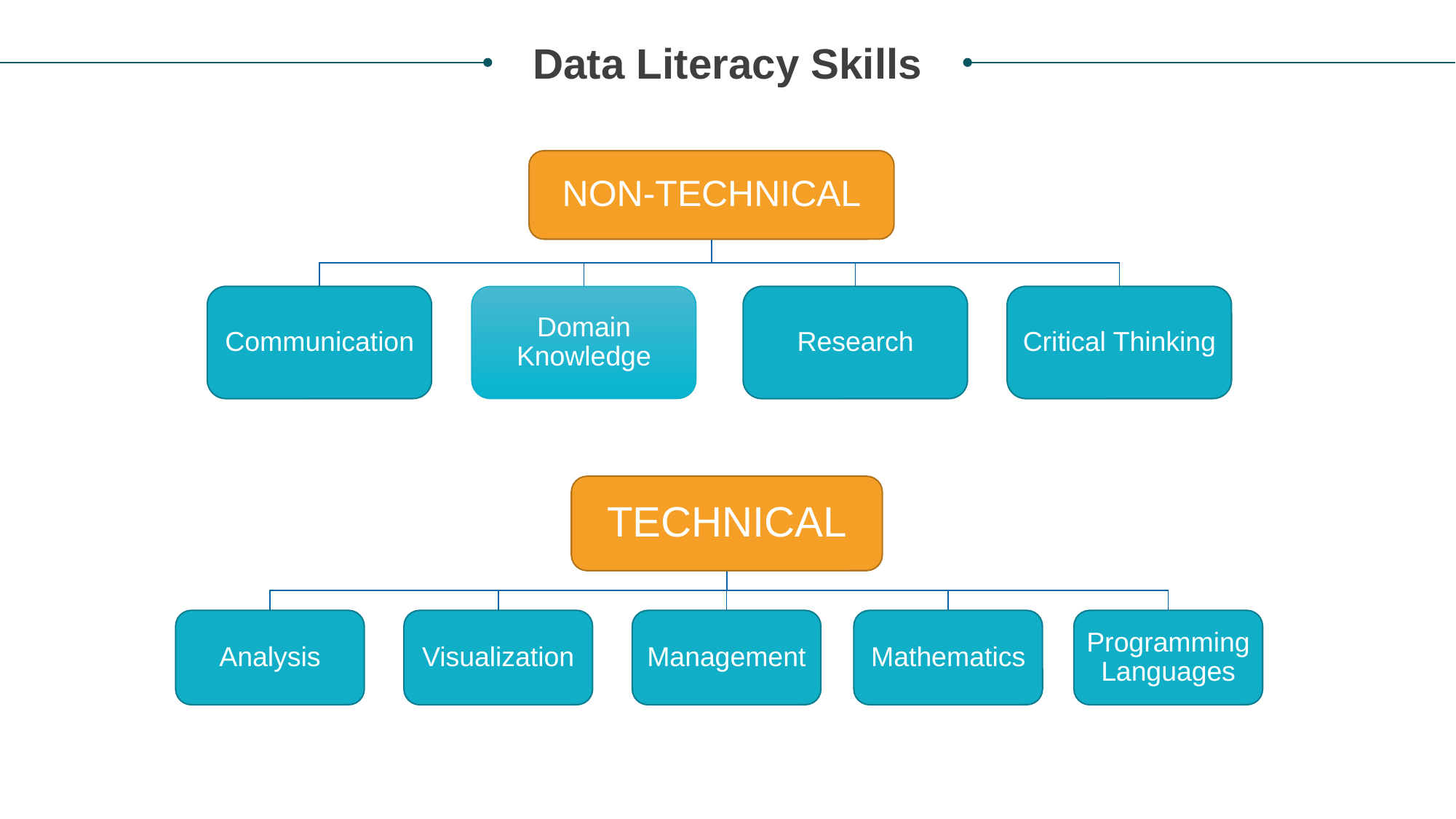

Data Literacy Skills

NON-TECHNICAL

Communication
Domain Knowledge
Research
Critical Thinking

TECHNICAL

Analysis
Visualization
Management
Mathematics
Programming Languages